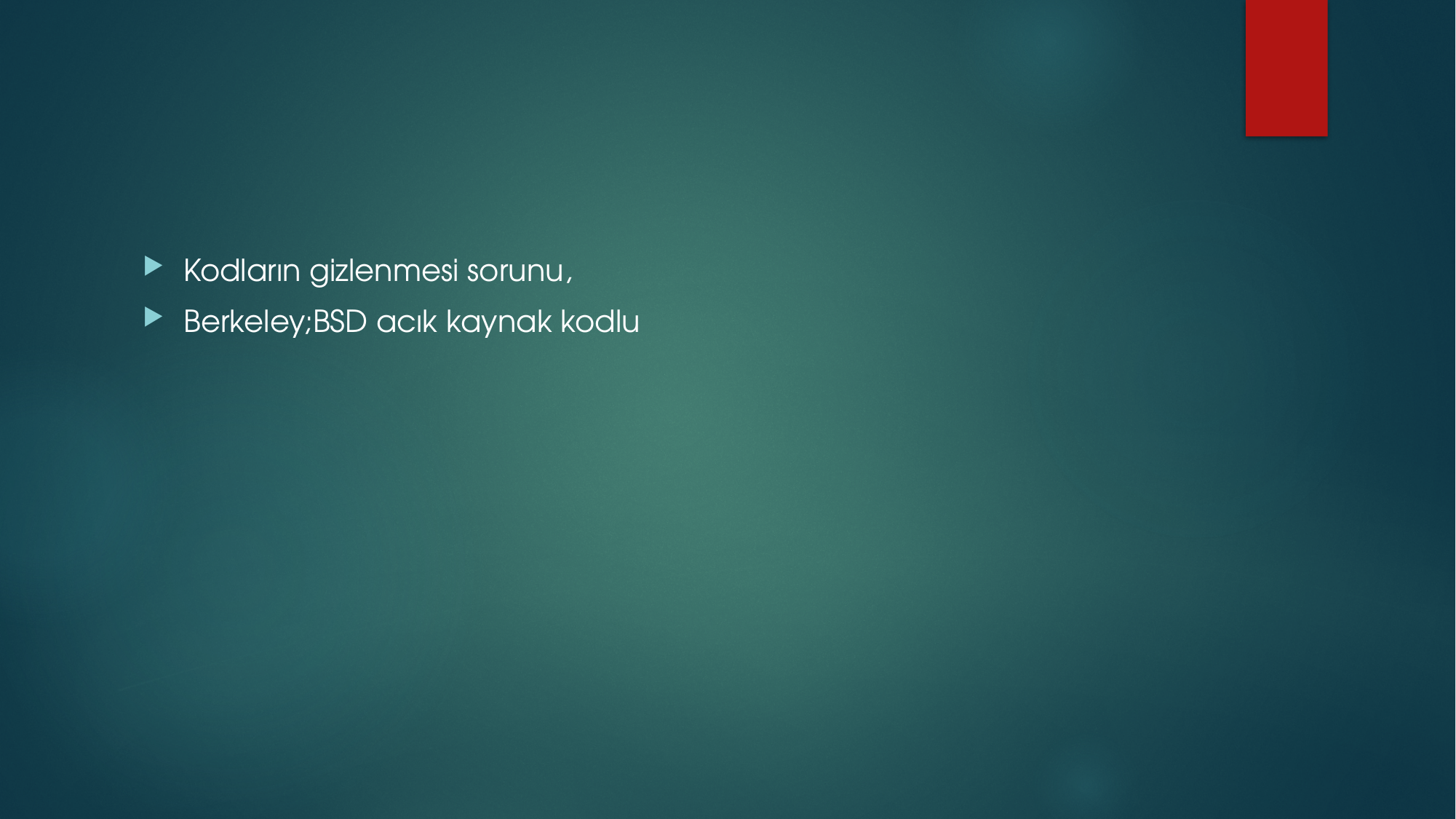

#
Kodların gizlenmesi sorunu,
Berkeley;BSD acık kaynak kodlu